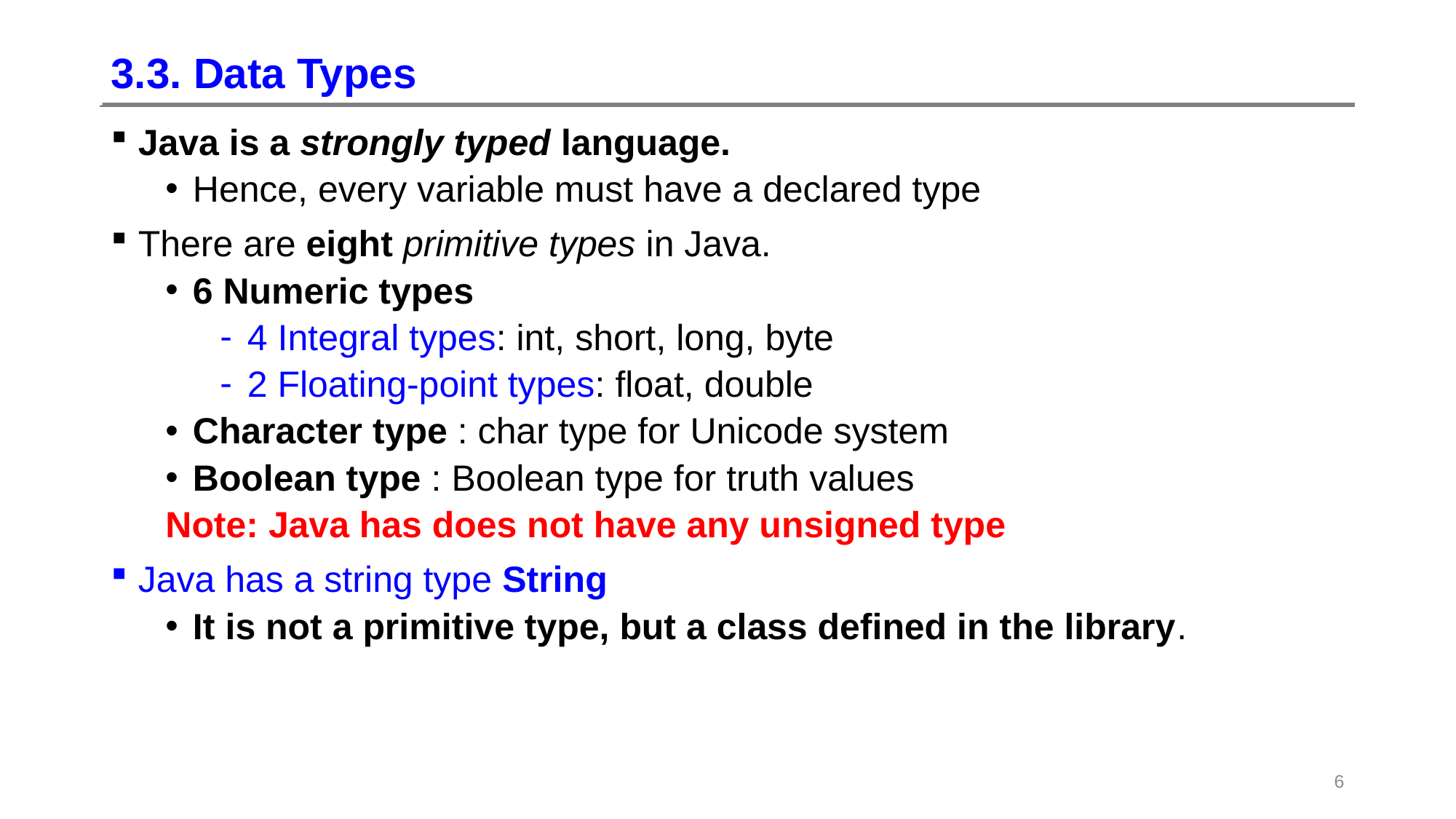

# 3.3. Data Types
Java is a strongly typed language.
Hence, every variable must have a declared type
There are eight primitive types in Java.
6 Numeric types
4 Integral types: int, short, long, byte
2 Floating-point types: float, double
Character type : char type for Unicode system
Boolean type : Boolean type for truth values
Note: Java has does not have any unsigned type
Java has a string type String
It is not a primitive type, but a class defined in the library.
6